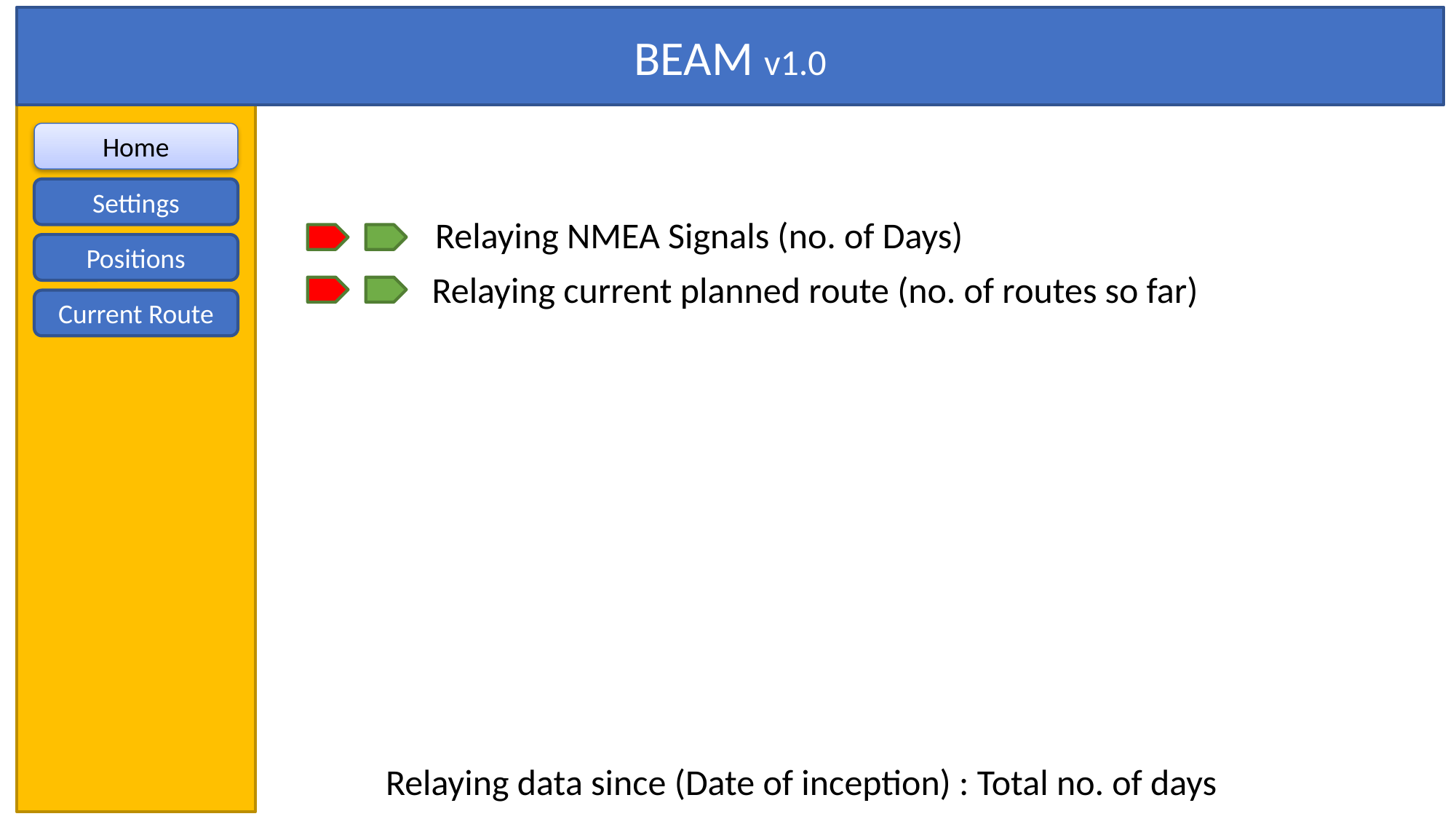

BEAM v1.0

Home
Settings
Relaying NMEA Signals (no. of Days)

Positions
Relaying current planned route (no. of routes so far)

Current Route
Relaying data since (Date of inception) : Total no. of days